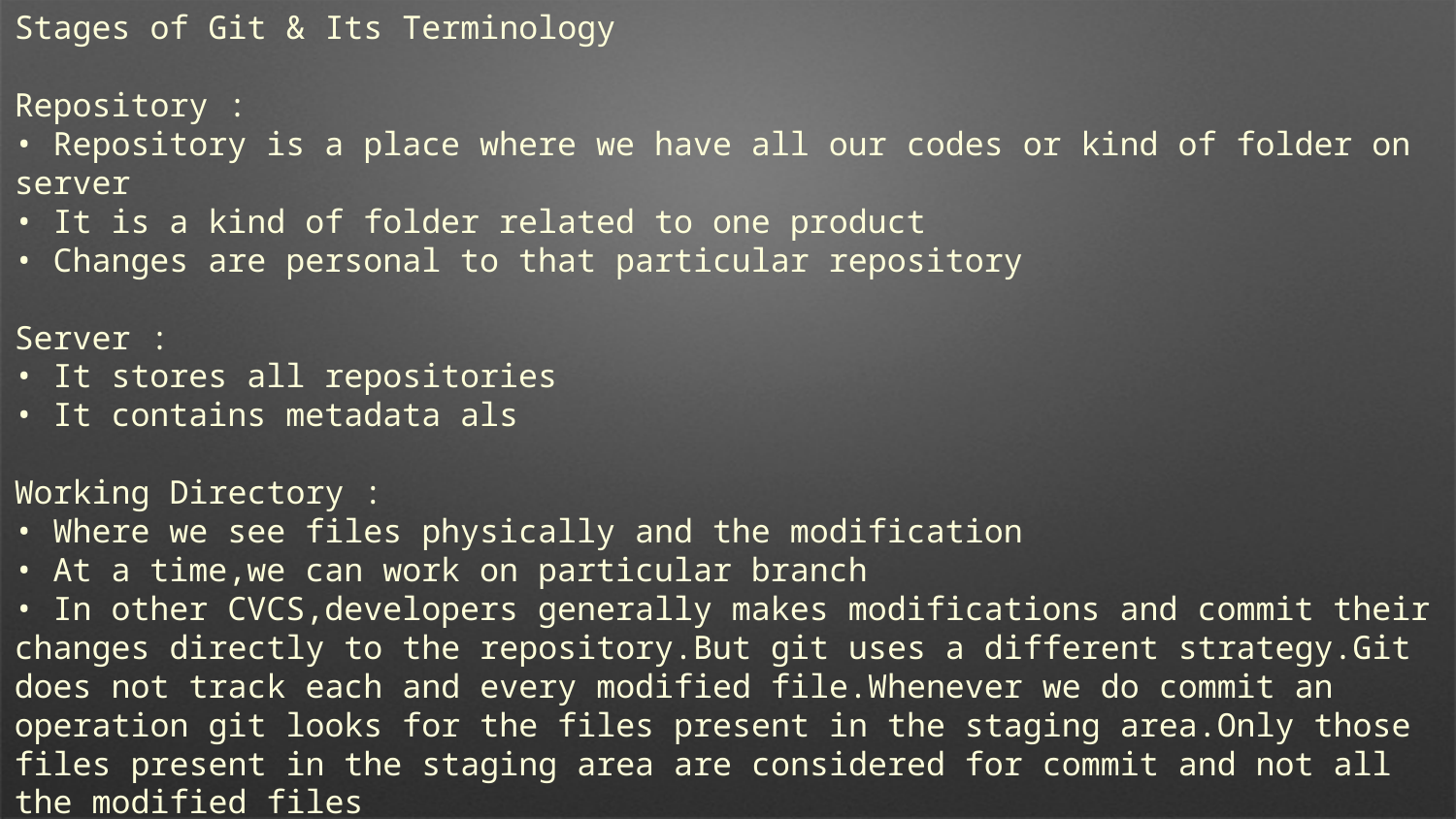

Stages of Git & Its Terminology

Repository :
• Repository is a place where we have all our codes or kind of folder on server
• It is a kind of folder related to one product
• Changes are personal to that particular repository

Server :
• It stores all repositories
• It contains metadata als

Working Directory :
• Where we see files physically and the modification
• At a time,we can work on particular branch
• In other CVCS,developers generally makes modifications and commit their changes directly to the repository.But git uses a different strategy.Git does not track each and every modified file.Whenever we do commit an operation git looks for the files present in the staging area.Only those files present in the staging area are considered for commit and not all the modified files

Working Directory → Staging Area → Local Repository → Github